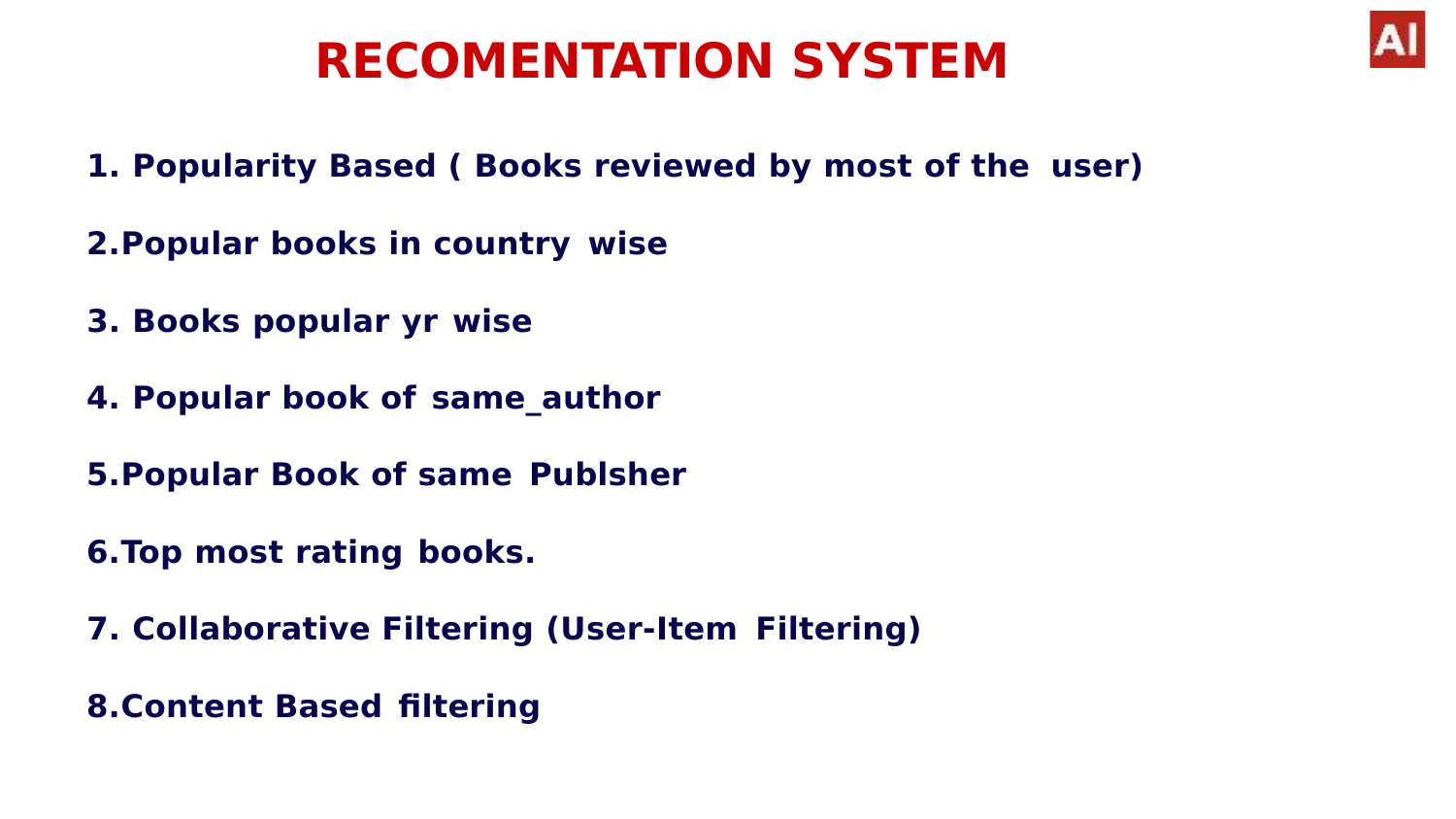

# RECOMENTATION SYSTEM
Popularity Based ( Books reviewed by most of the user)

Popular books in country wise

Books popular yr wise

Popular book of same_author

Popular Book of same Publsher

Top most rating books.

Collaborative Filtering (User-Item Filtering)

Content Based filtering